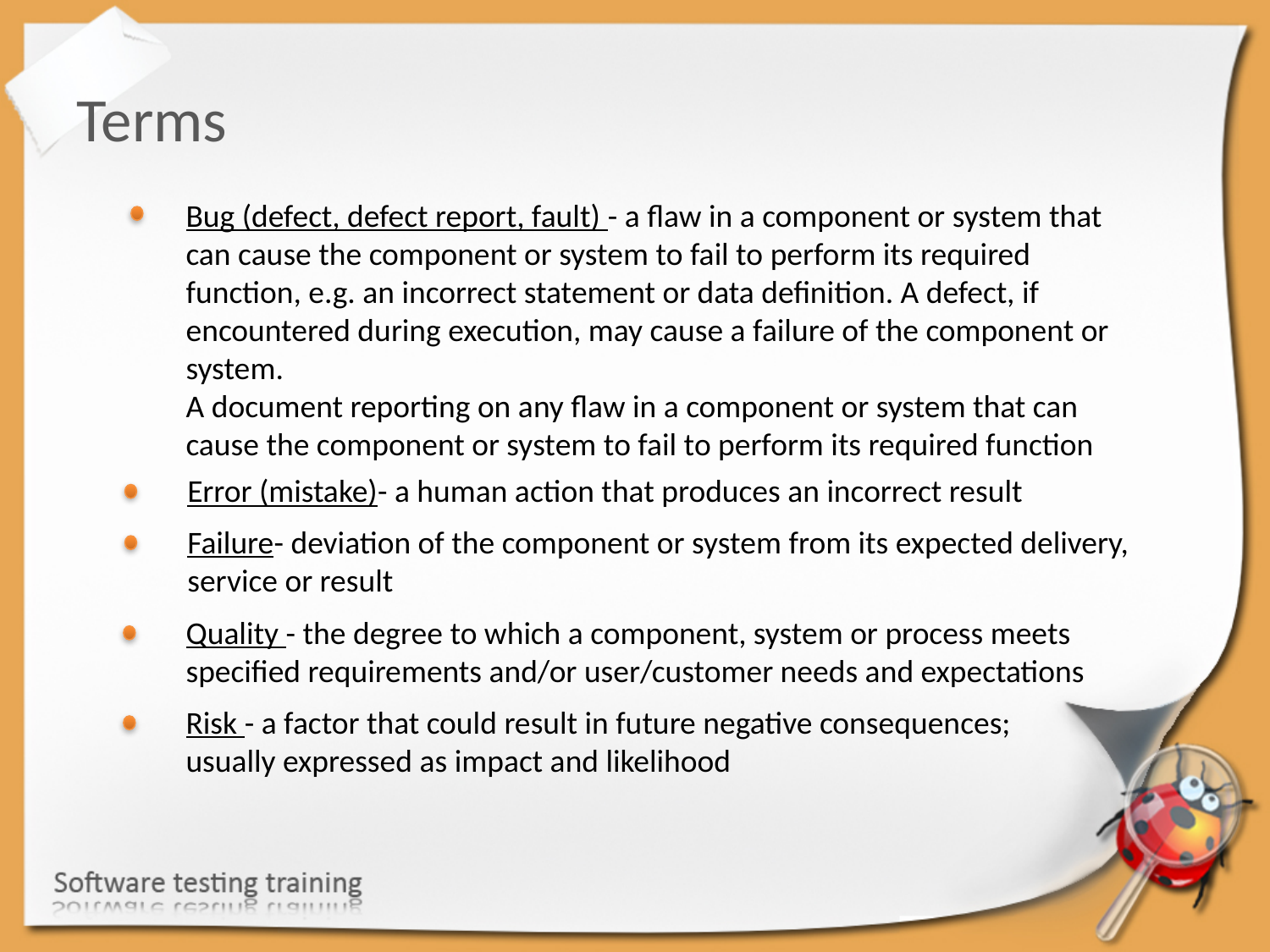

Terms
Bug (defect, defect report, fault) - a flaw in a component or system that can cause the component or system to fail to perform its required function, e.g. an incorrect statement or data definition. A defect, if encountered during execution, may cause a failure of the component or system.
A document reporting on any flaw in a component or system that can cause the component or system to fail to perform its required function

Error (mistake)- a human action that produces an incorrect result

Failure- deviation of the component or system from its expected delivery, service or result

Quality - the degree to which a component, system or process meets specified requirements and/or user/customer needs and expectations

Risk - a factor that could result in future negative consequences; usually expressed as impact and likelihood